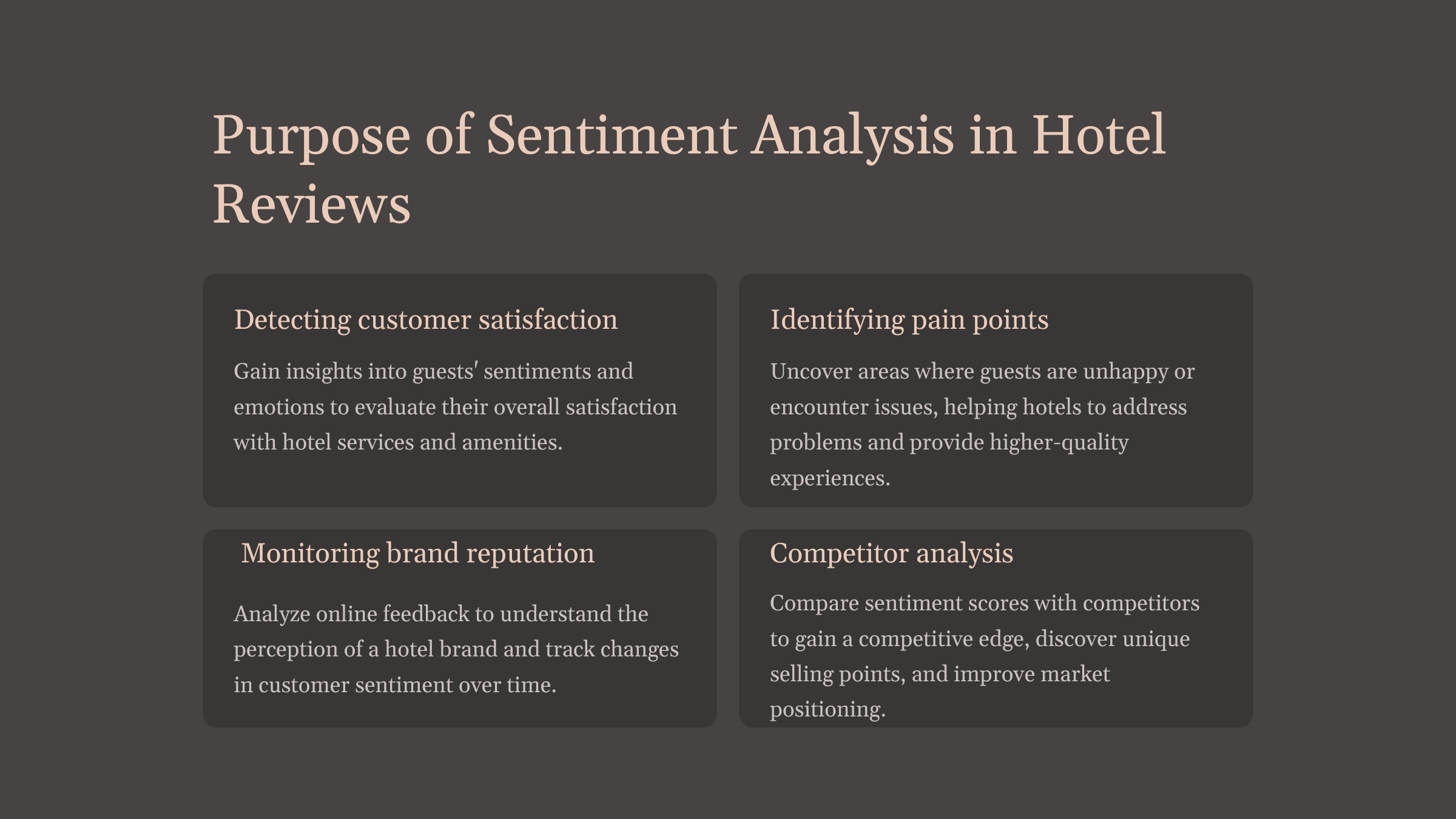

Purpose of Sentiment Analysis in Hotel Reviews

Detecting customer satisfaction
Identifying pain points
Gain insights into guests' sentiments and emotions to evaluate their overall satisfaction with hotel services and amenities.
Uncover areas where guests are unhappy or encounter issues, helping hotels to address problems and provide higher-quality experiences.
Monitoring brand reputation
Competitor analysis

Compare sentiment scores with competitors to gain a competitive edge, discover unique selling points, and improve market positioning.
Analyze online feedback to understand the perception of a hotel brand and track changes in customer sentiment over time.